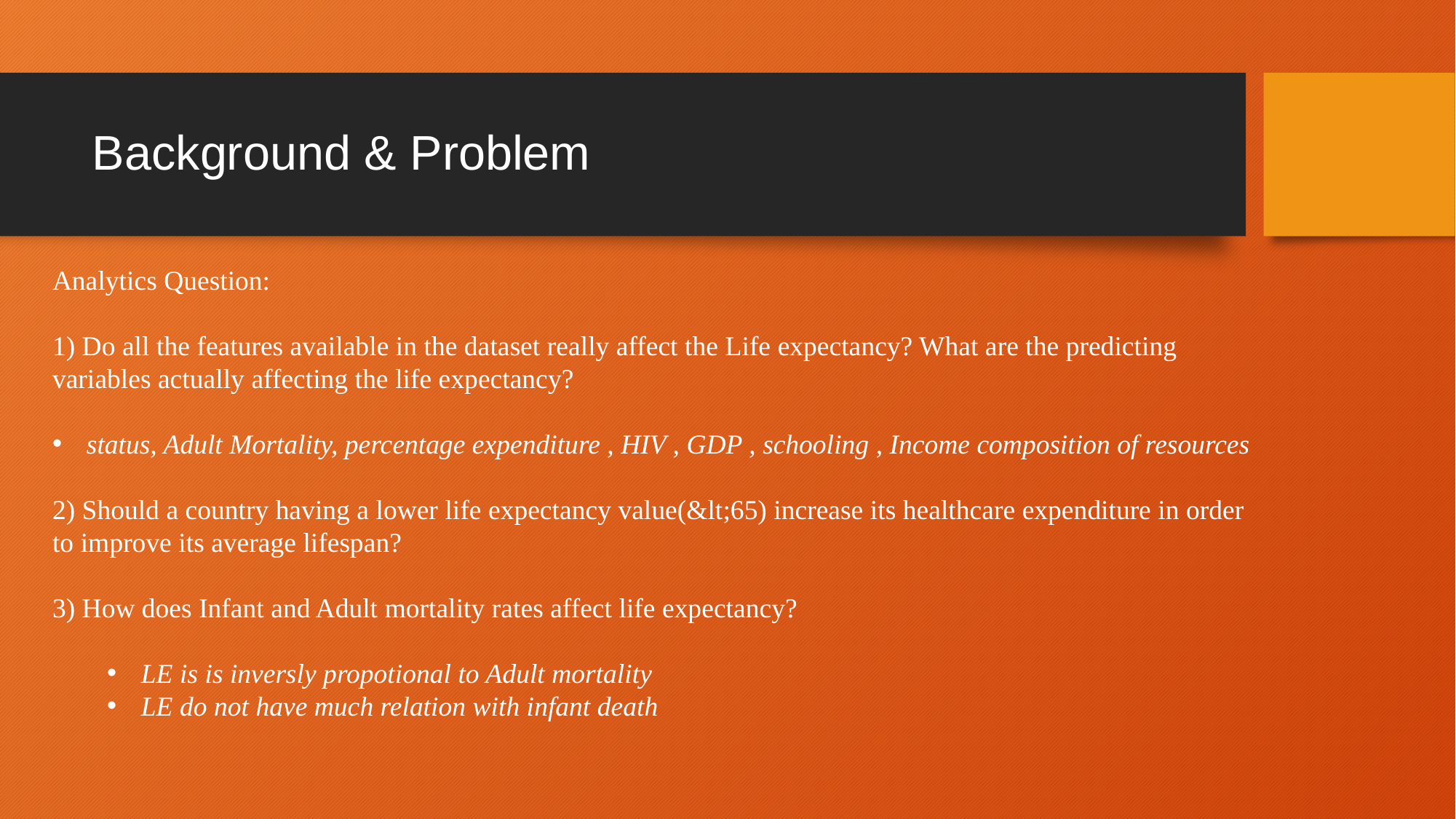

# Background & Problem
Analytics Question:

1) Do all the features available in the dataset really affect the Life expectancy? What are the predicting
variables actually affecting the life expectancy?

status, Adult Mortality, percentage expenditure , HIV , GDP , schooling , Income composition of resources

2) Should a country having a lower life expectancy value(&lt;65) increase its healthcare expenditure in order
to improve its average lifespan?

3) How does Infant and Adult mortality rates affect life expectancy?

LE is is inversly propotional to Adult mortality
LE do not have much relation with infant death